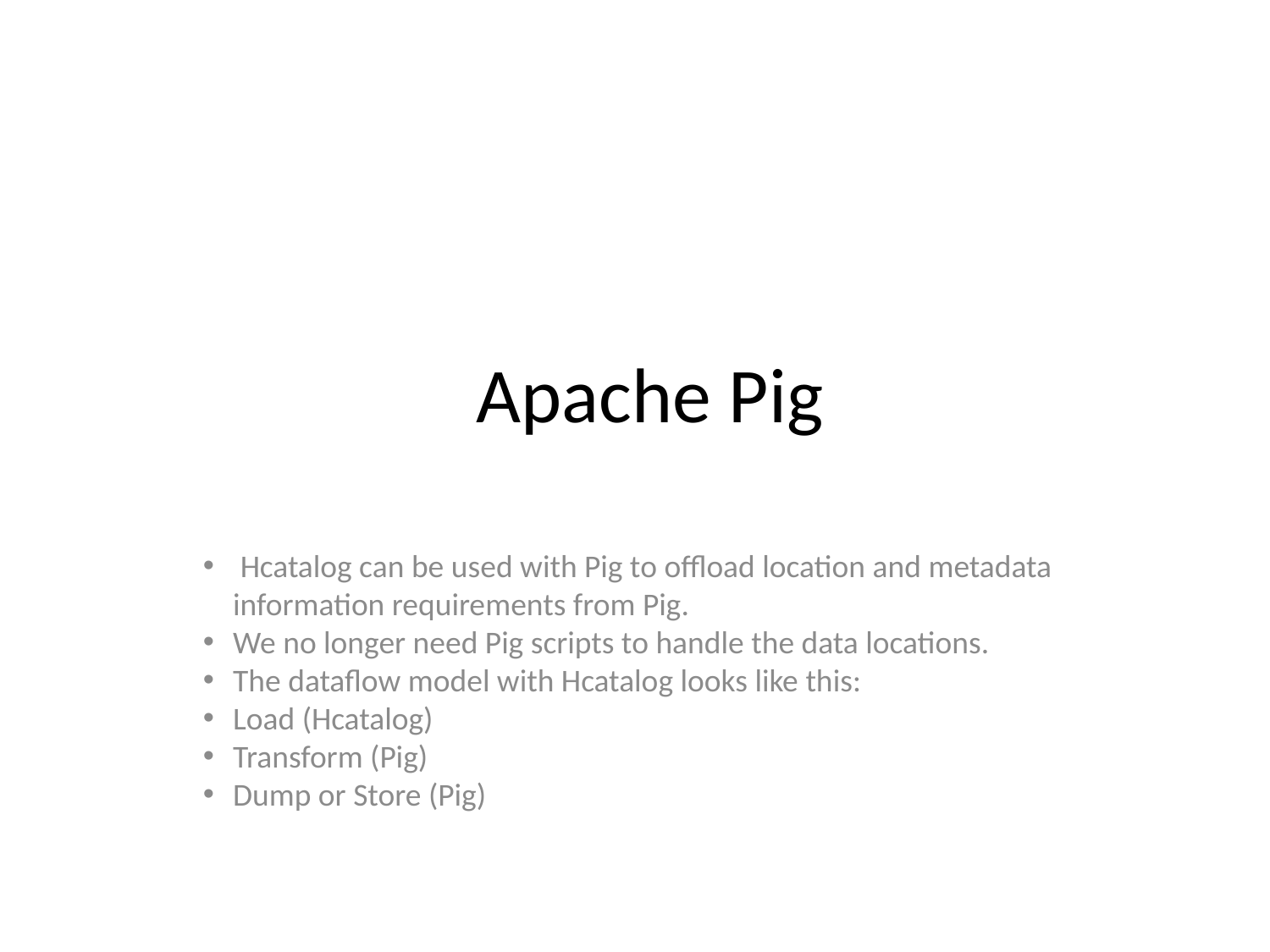

Apache Pig
 Hcatalog can be used with Pig to offload location and metadata information requirements from Pig.
We no longer need Pig scripts to handle the data locations.
The dataflow model with Hcatalog looks like this:
Load (Hcatalog)
Transform (Pig)
Dump or Store (Pig)